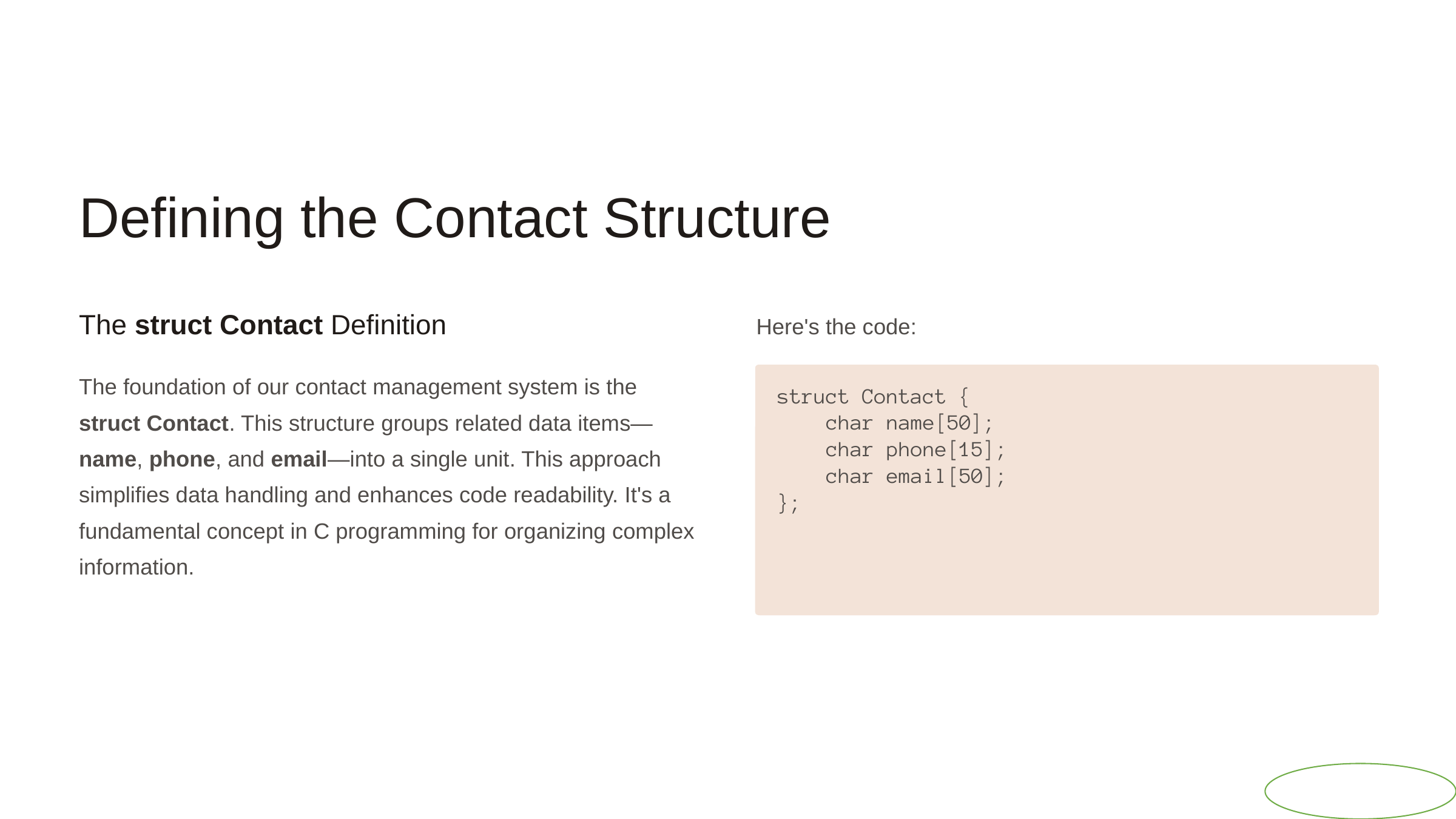

Defining the Contact Structure
Here's the code:
The struct Contact Definition
The foundation of our contact management system is the struct Contact. This structure groups related data items—name, phone, and email—into a single unit. This approach simplifies data handling and enhances code readability. It's a fundamental concept in C programming for organizing complex information.

struct Contact {
    char name[50];
    char phone[15];
    char email[50];
};